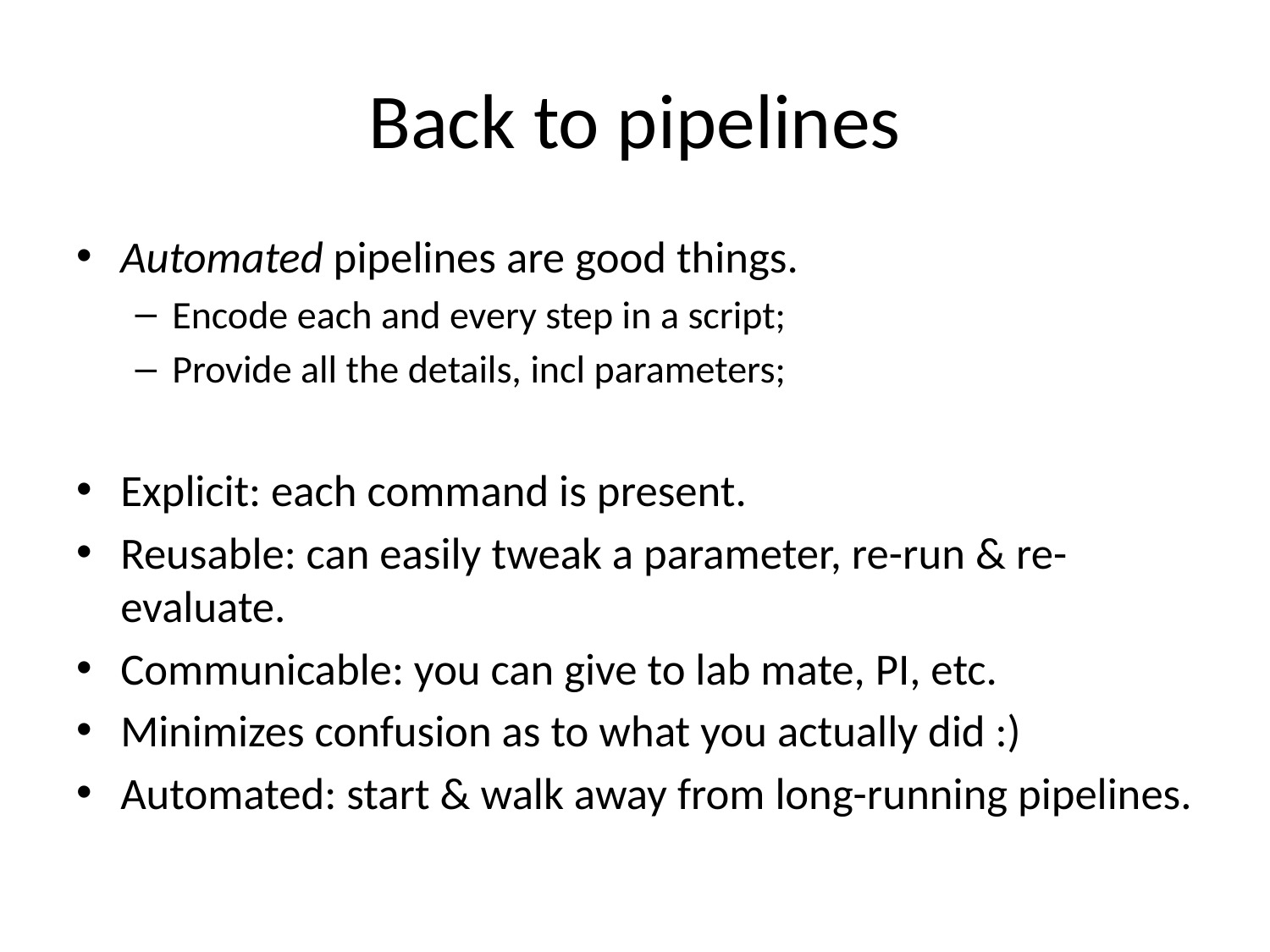

# Back to pipelines
Automated pipelines are good things.
Encode each and every step in a script;
Provide all the details, incl parameters;

Explicit: each command is present.
Reusable: can easily tweak a parameter, re-run & re-evaluate.
Communicable: you can give to lab mate, PI, etc.
Minimizes confusion as to what you actually did :)
Automated: start & walk away from long-running pipelines.